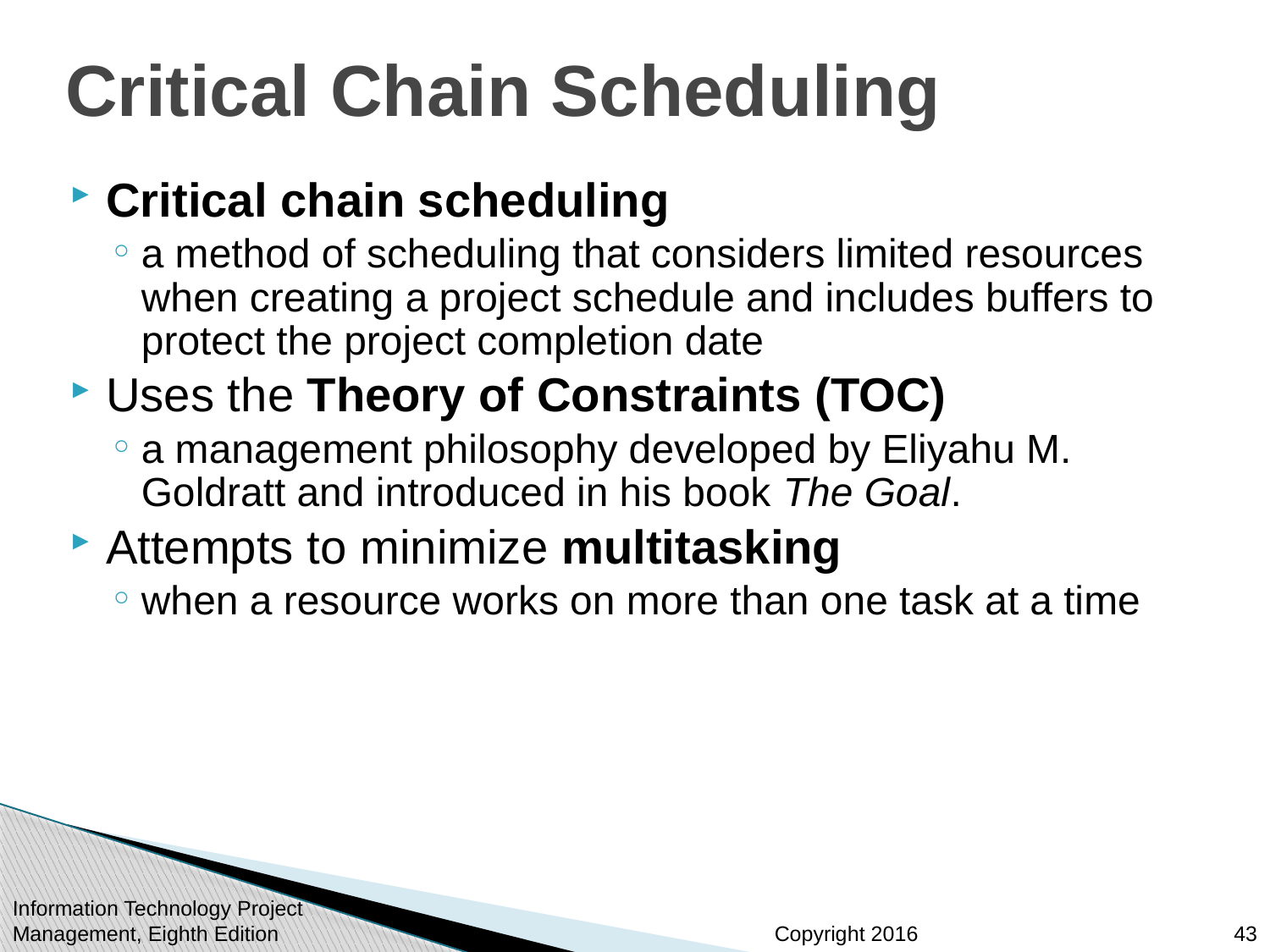

# Critical Chain Scheduling
Critical chain scheduling
a method of scheduling that considers limited resources when creating a project schedule and includes buffers to protect the project completion date
Uses the Theory of Constraints (TOC)
a management philosophy developed by Eliyahu M. Goldratt and introduced in his book The Goal.
Attempts to minimize multitasking
when a resource works on more than one task at a time
43